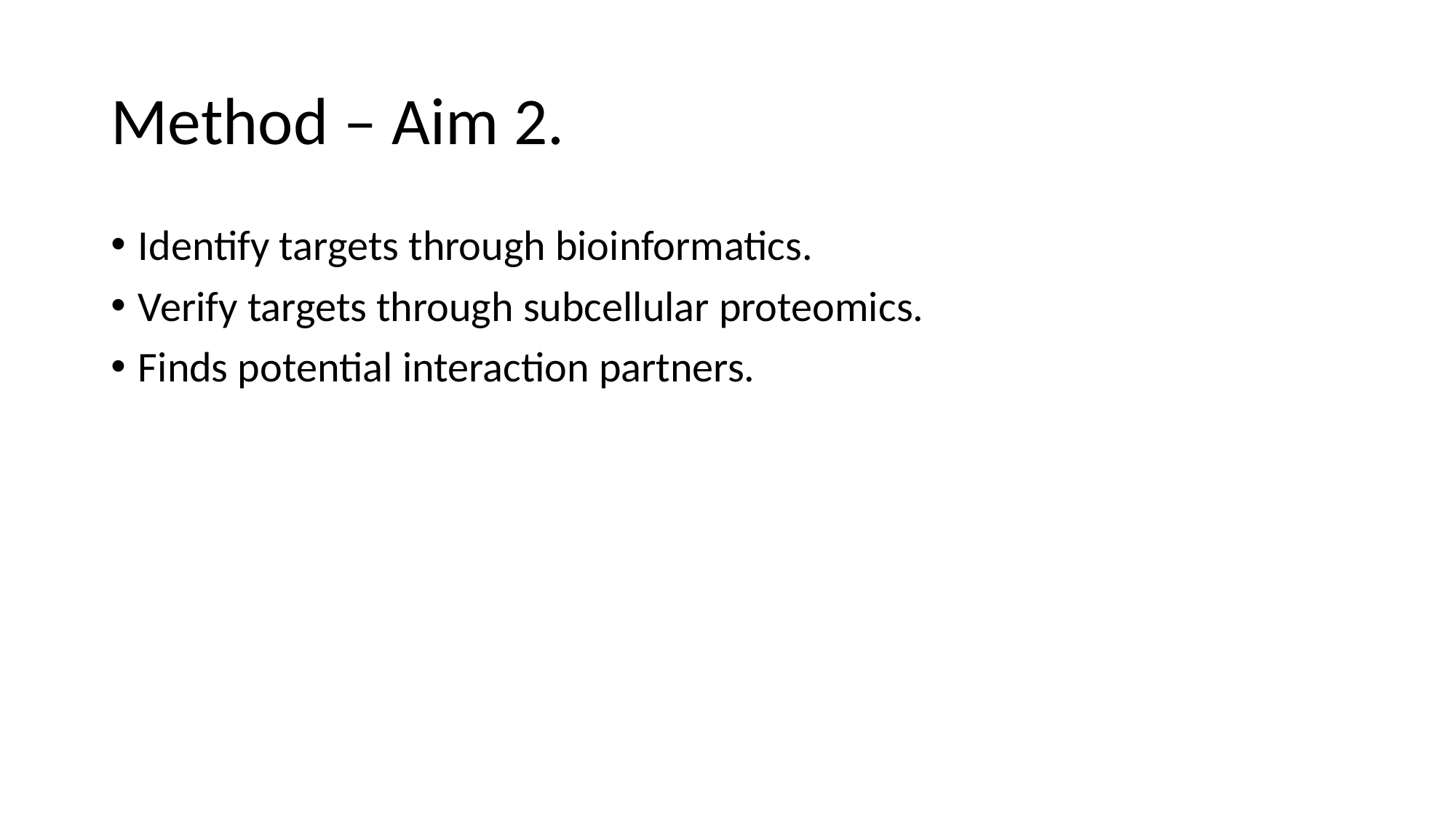

# Method – Aim 2.
Identify targets through bioinformatics.
Verify targets through subcellular proteomics.
Finds potential interaction partners.